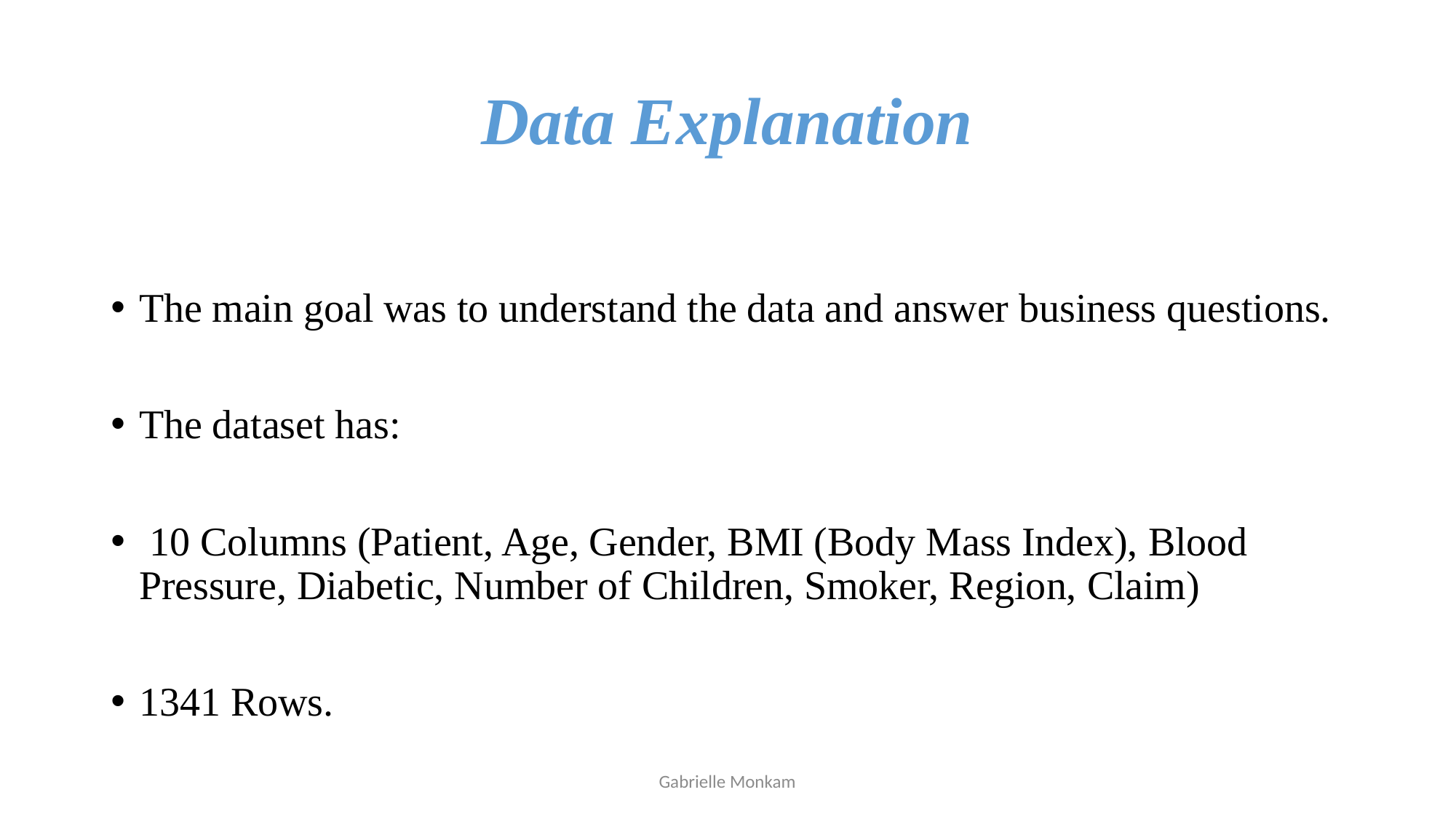

# Data Explanation

The main goal was to understand the data and answer business questions.

The dataset has:

 10 Columns (Patient, Age, Gender, BMI (Body Mass Index), Blood Pressure, Diabetic, Number of Children, Smoker, Region, Claim)

1341 Rows.

Gabrielle Monkam